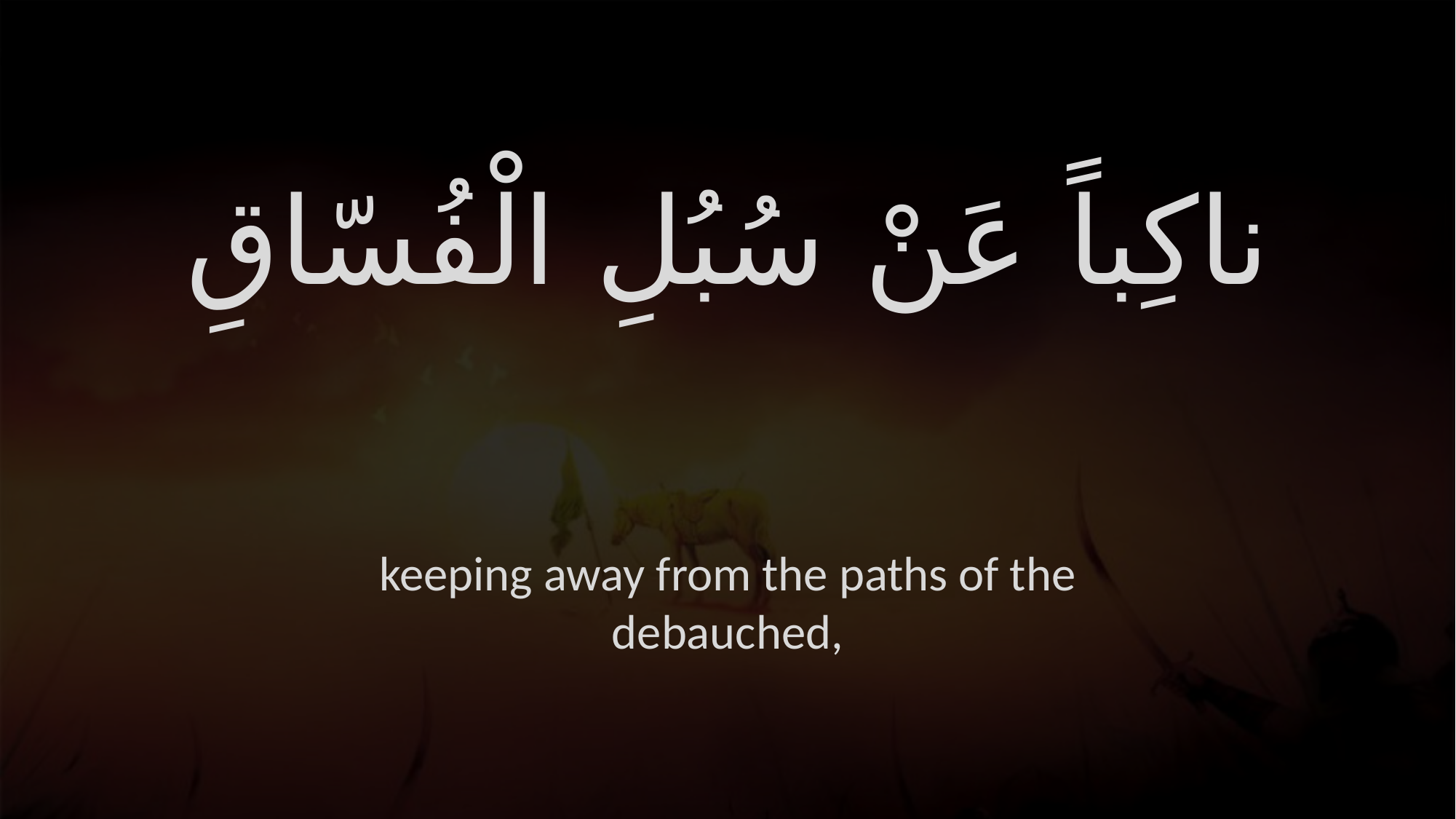

# ناكِباً عَنْ سُبُلِ الْفُسّاقِ
keeping away from the paths of the debauched,